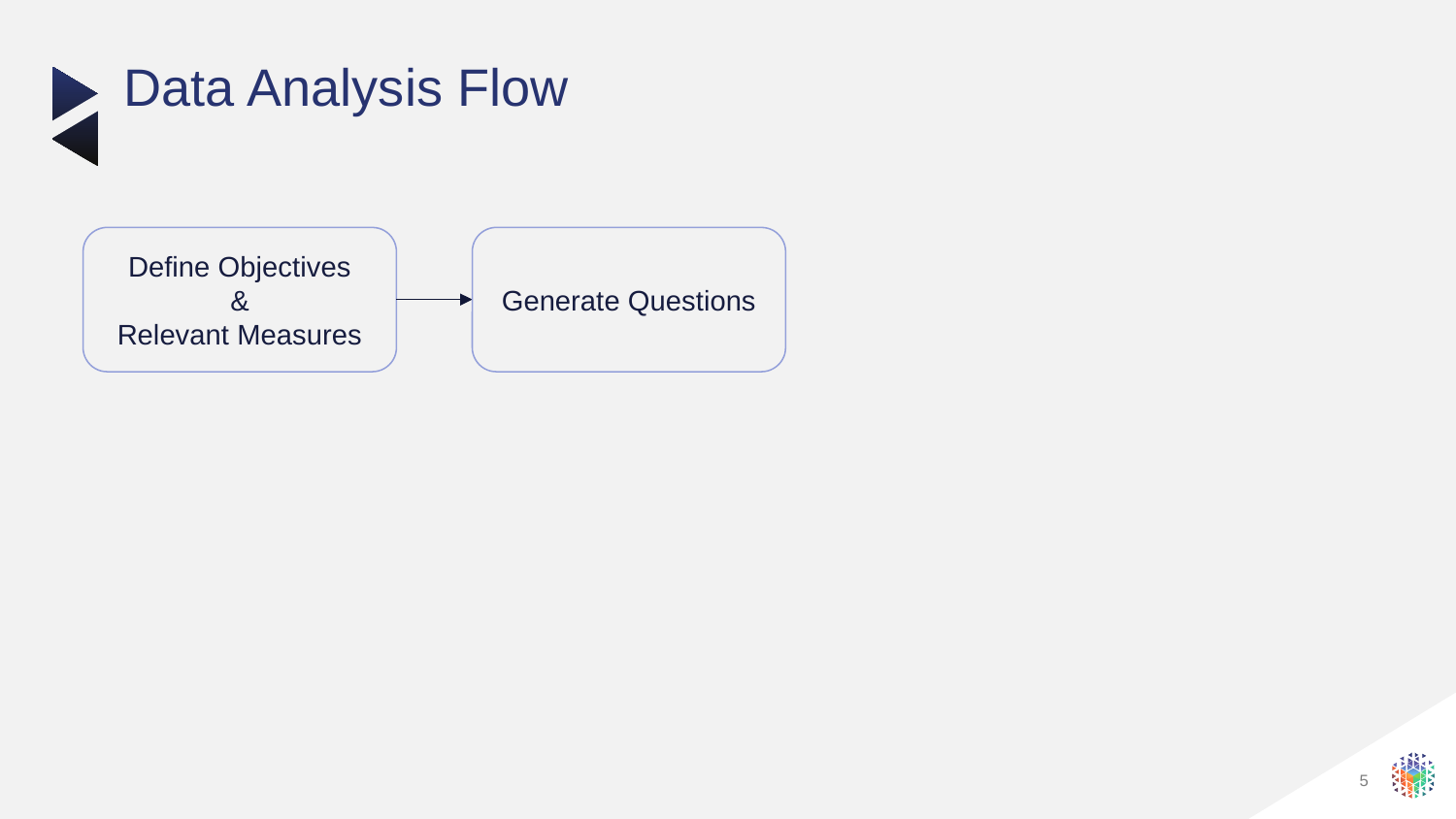

# Data Analysis Flow
Define Objectives
&
Relevant Measures
Generate Questions